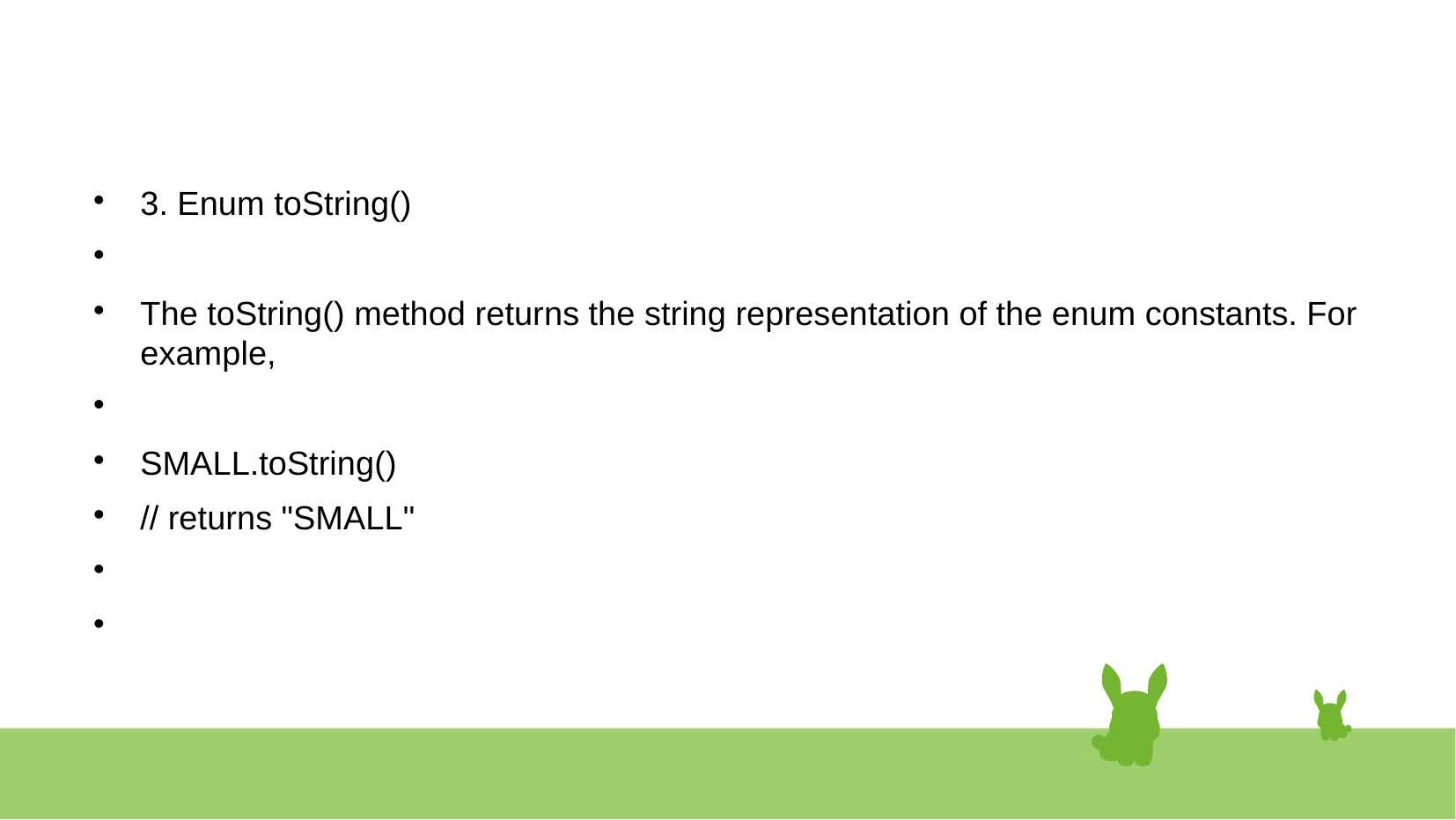

#
3. Enum toString()

The toString() method returns the string representation of the enum constants. For example,

SMALL.toString()
// returns "SMALL"